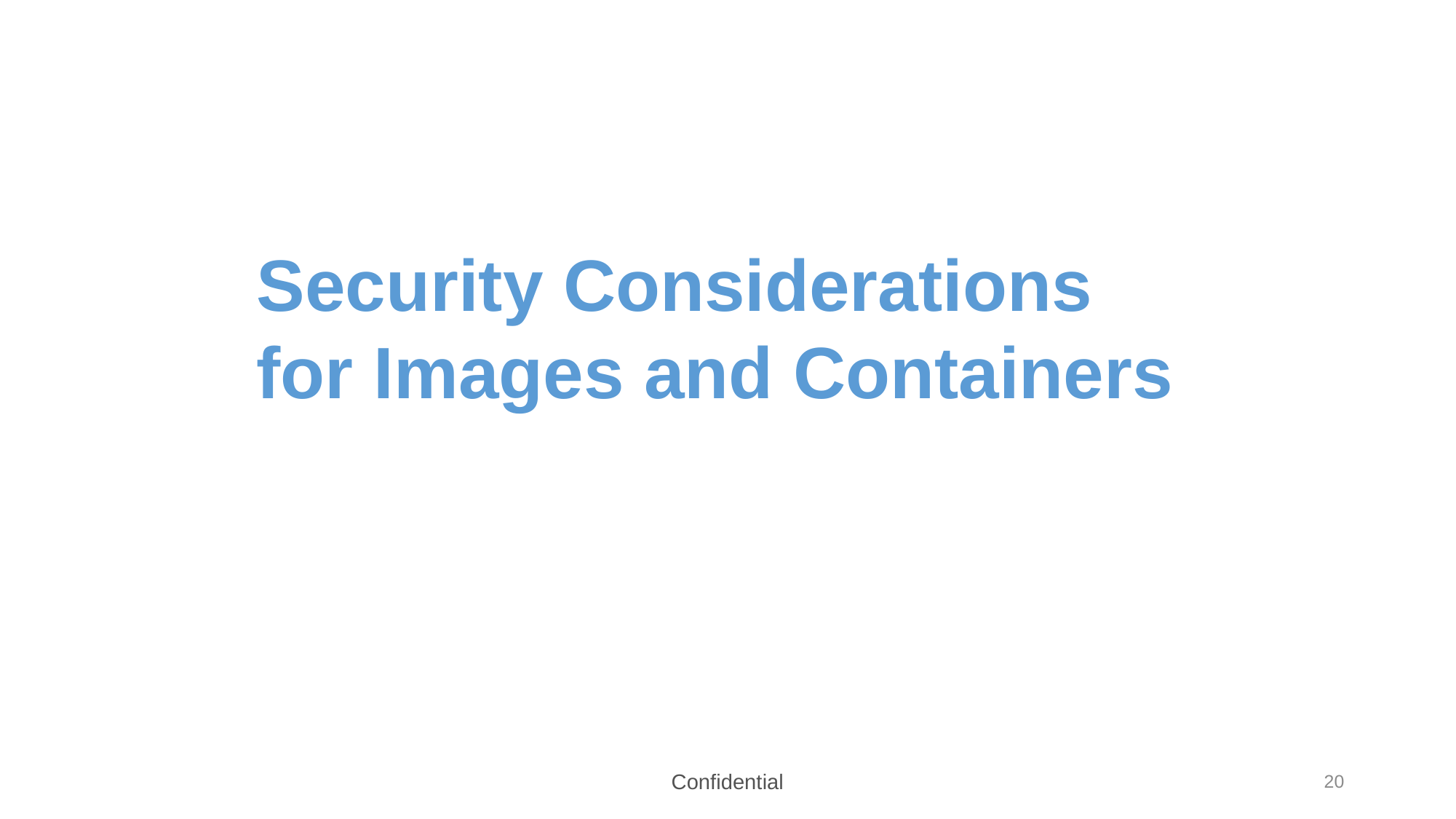

Security Considerations for Images and Containers
Confidential
20